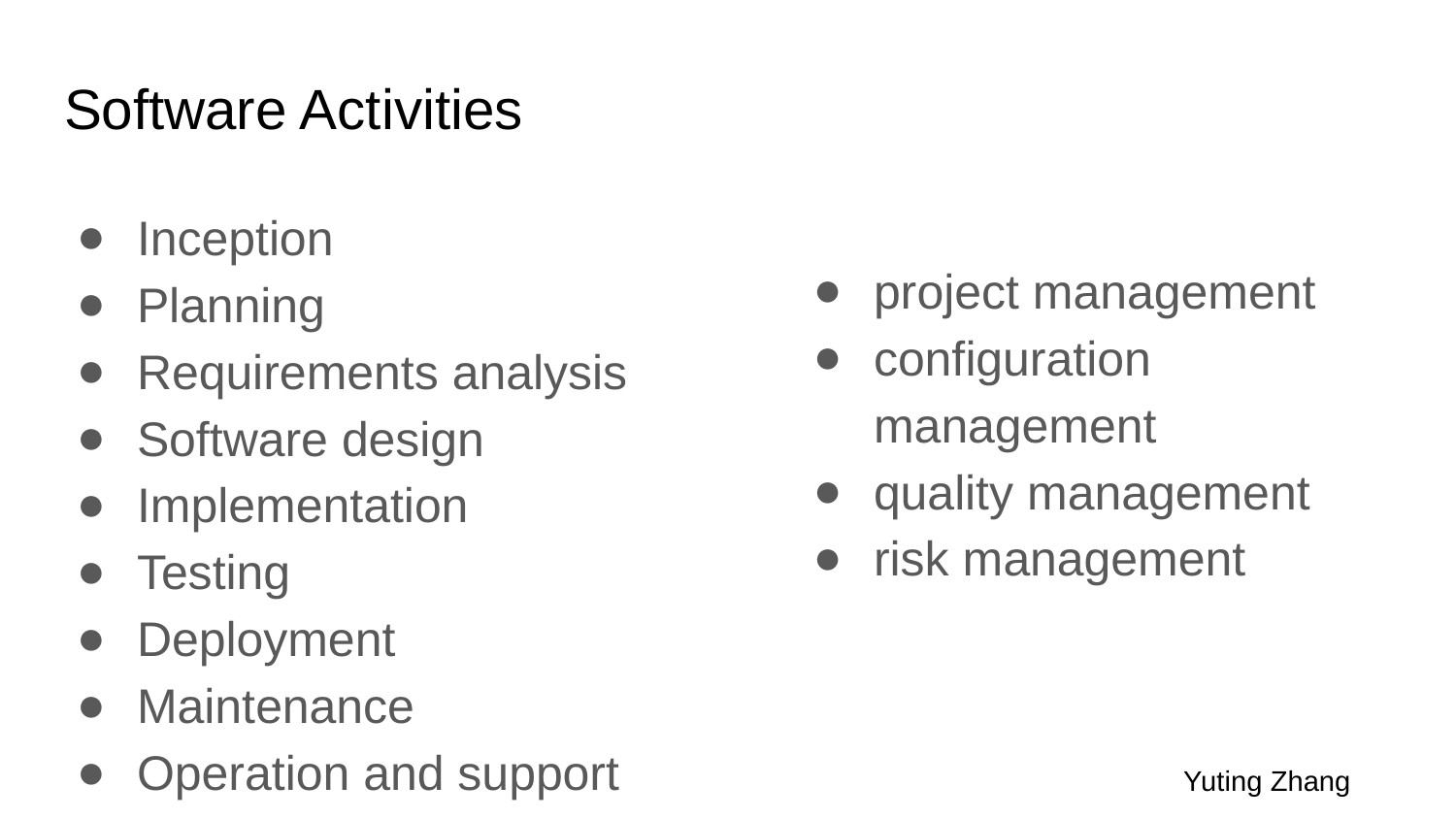

# Software Activities
Inception
Planning
Requirements analysis
Software design
Implementation
Testing
Deployment
Maintenance
Operation and support

project management
configuration management
quality management
risk management